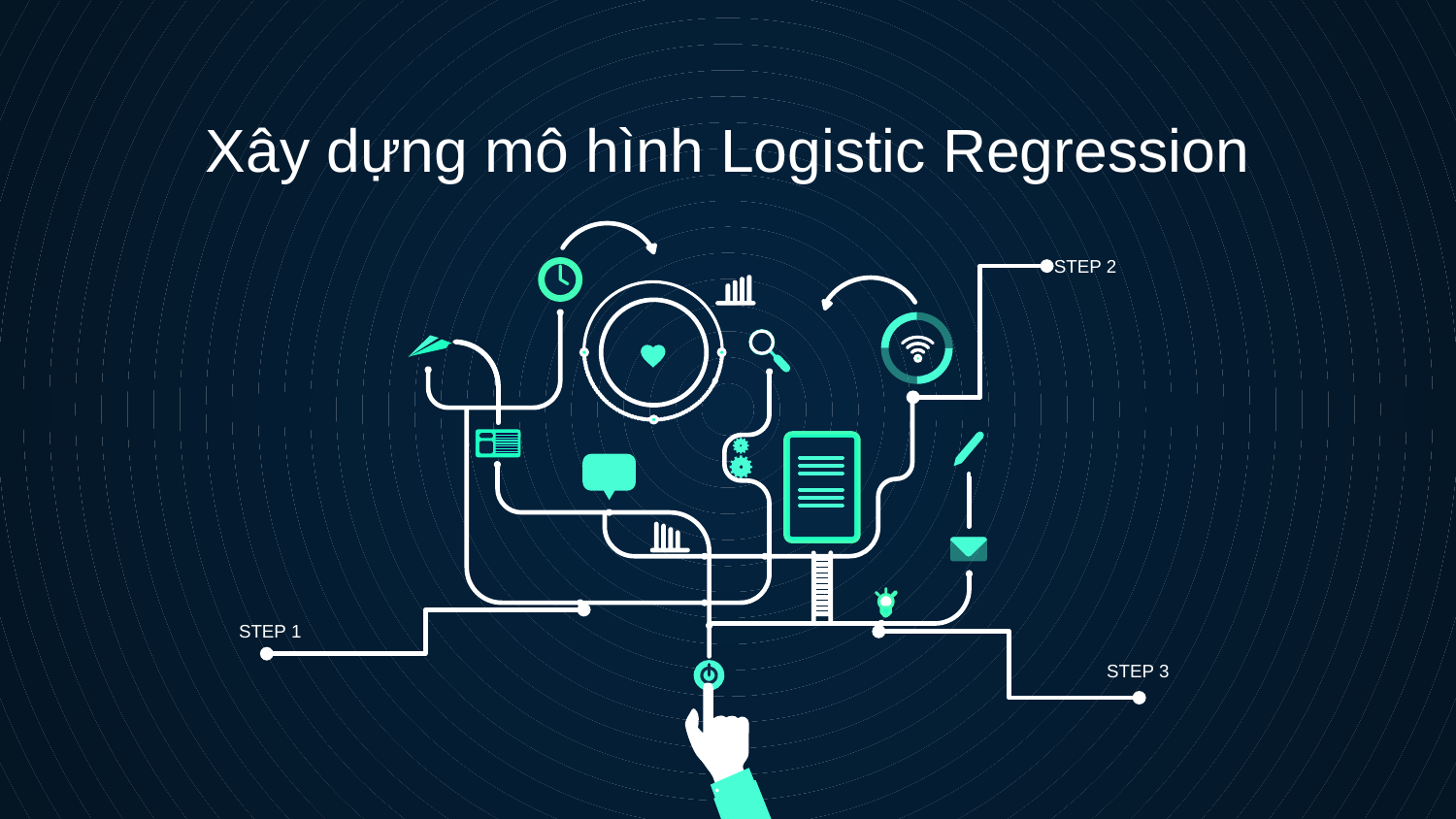

# Xây dựng mô hình Logistic Regression

STEP 2

STEP 1

STEP 3